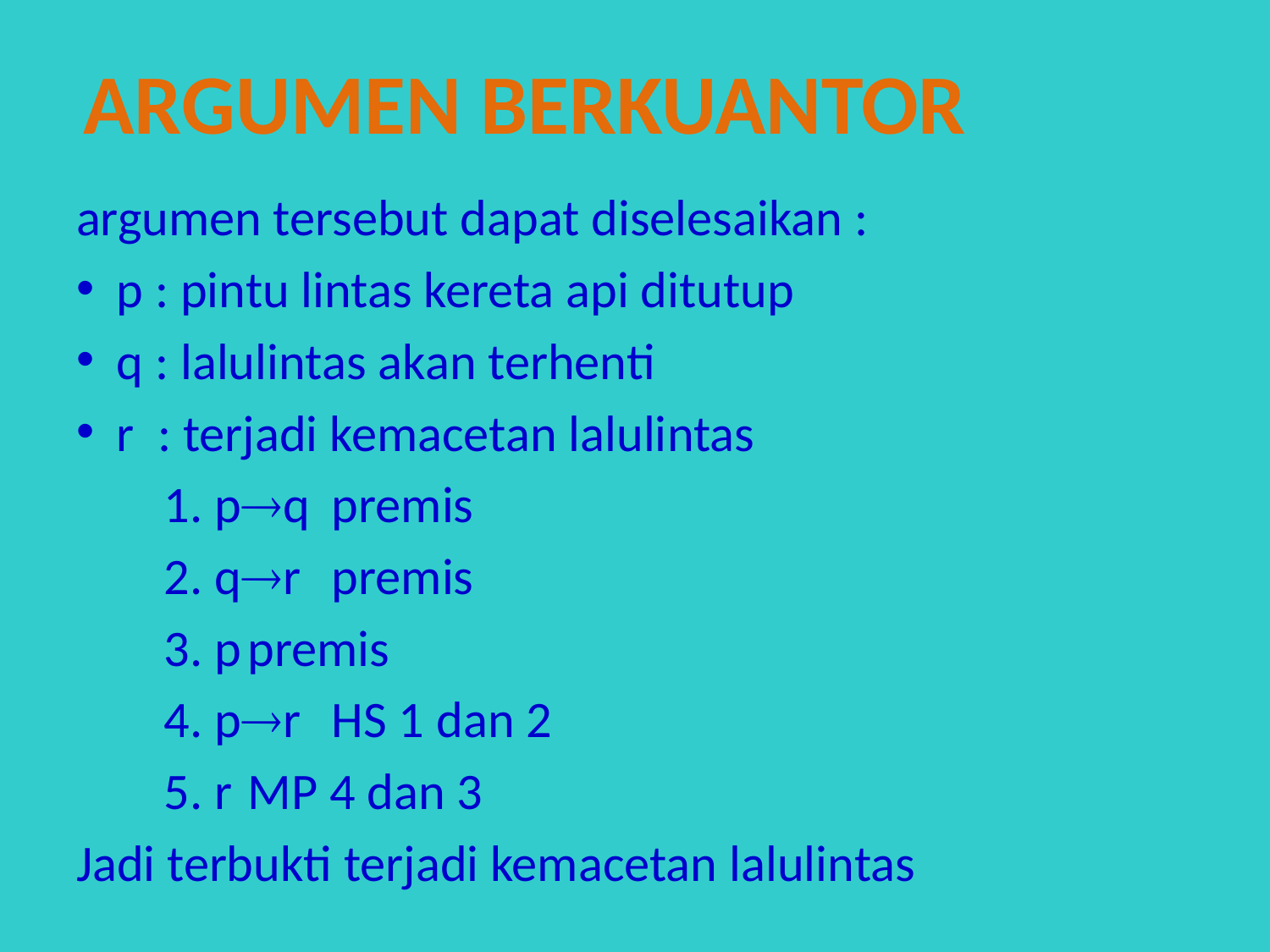

argumen berkuantor
argumen tersebut dapat diselesaikan :
p : pintu lintas kereta api ditutup
q : lalulintas akan terhenti
r  : terjadi kemacetan lalulintas
			1. p→q		premis
			2. q→r		premis
			3. p			premis
			4. p→r		HS 1 dan 2
			5. r			MP 4 dan 3
Jadi terbukti terjadi kemacetan lalulintas